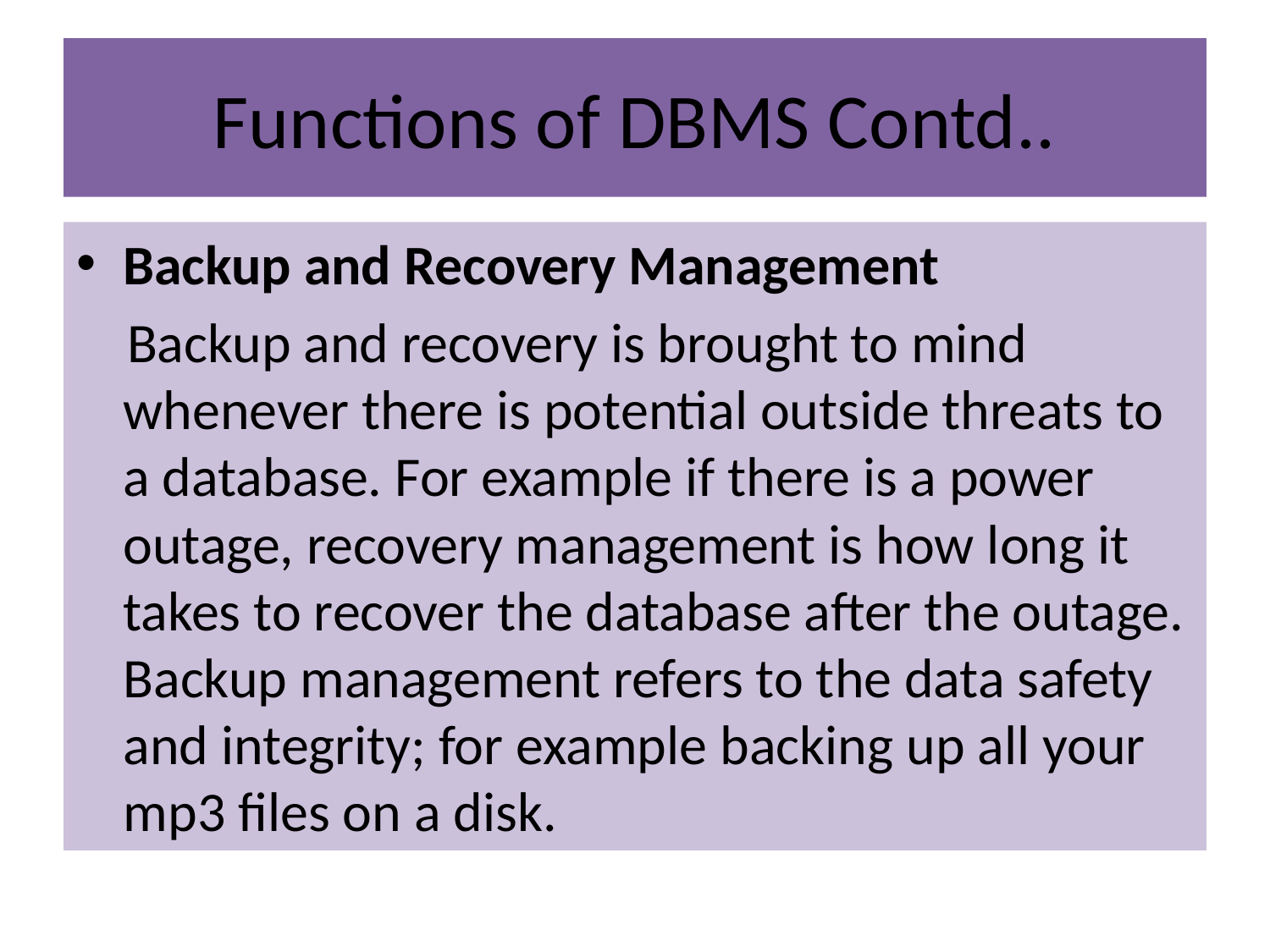

# Functions of DBMS Contd..
Backup and Recovery Management
    Backup and recovery is brought to mind whenever there is potential outside threats to a database. For example if there is a power outage, recovery management is how long it takes to recover the database after the outage. Backup management refers to the data safety and integrity; for example backing up all your mp3 files on a disk.